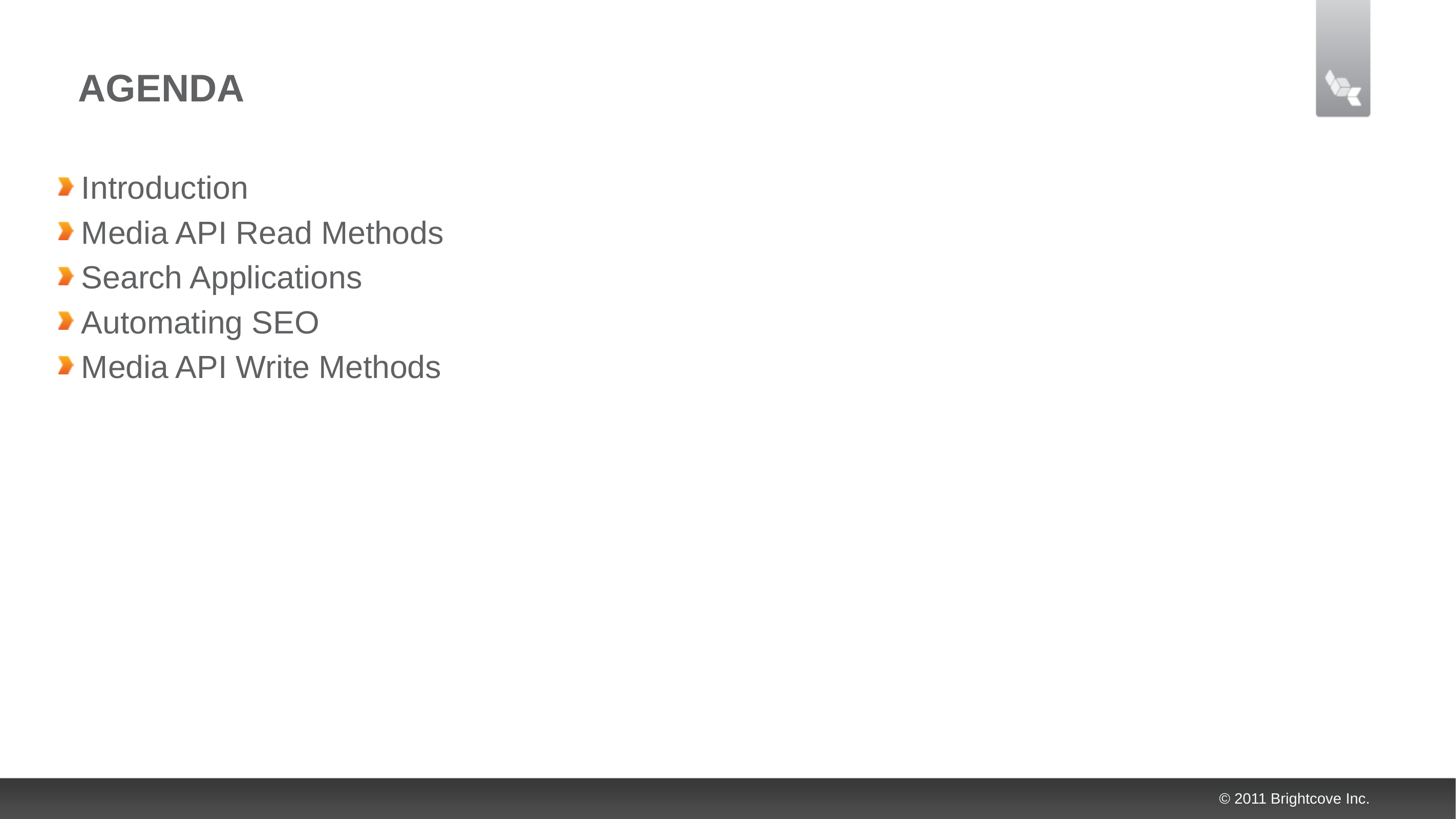

# Agenda
Introduction
Media API Read Methods
Search Applications
Automating SEO
Media API Write Methods